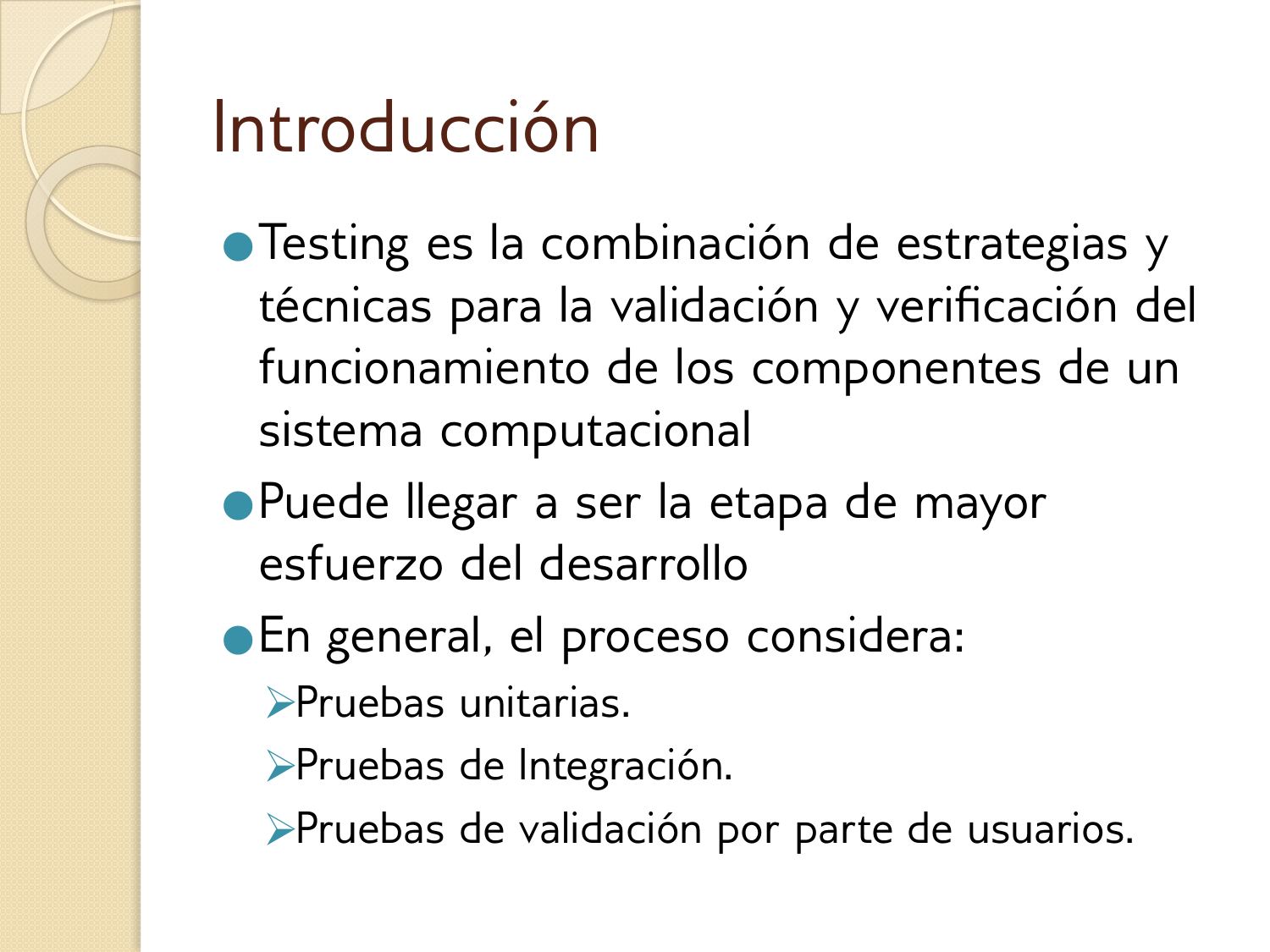

# Introducción
Testing es la combinación de estrategias y técnicas para la validación y verificación del funcionamiento de los componentes de un sistema computacional
Puede llegar a ser la etapa de mayor esfuerzo del desarrollo
En general, el proceso considera:
Pruebas unitarias.
Pruebas de Integración.
Pruebas de validación por parte de usuarios.